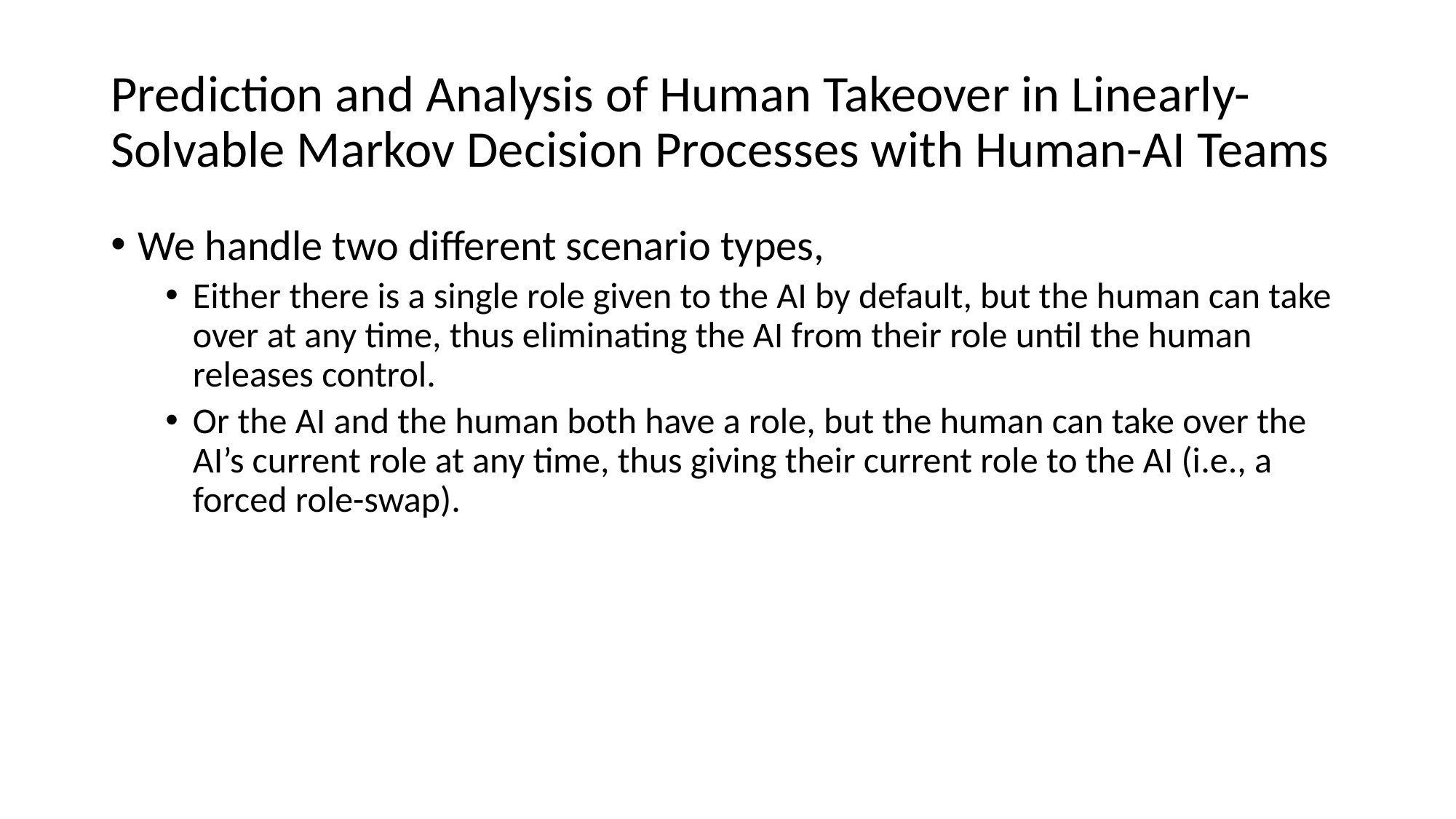

# Prediction and Analysis of Human Takeover in Linearly-Solvable Markov Decision Processes with Human-AI Teams
We handle two different scenario types,
Either there is a single role given to the AI by default, but the human can take over at any time, thus eliminating the AI from their role until the human releases control.
Or the AI and the human both have a role, but the human can take over the AI’s current role at any time, thus giving their current role to the AI (i.e., a forced role-swap).